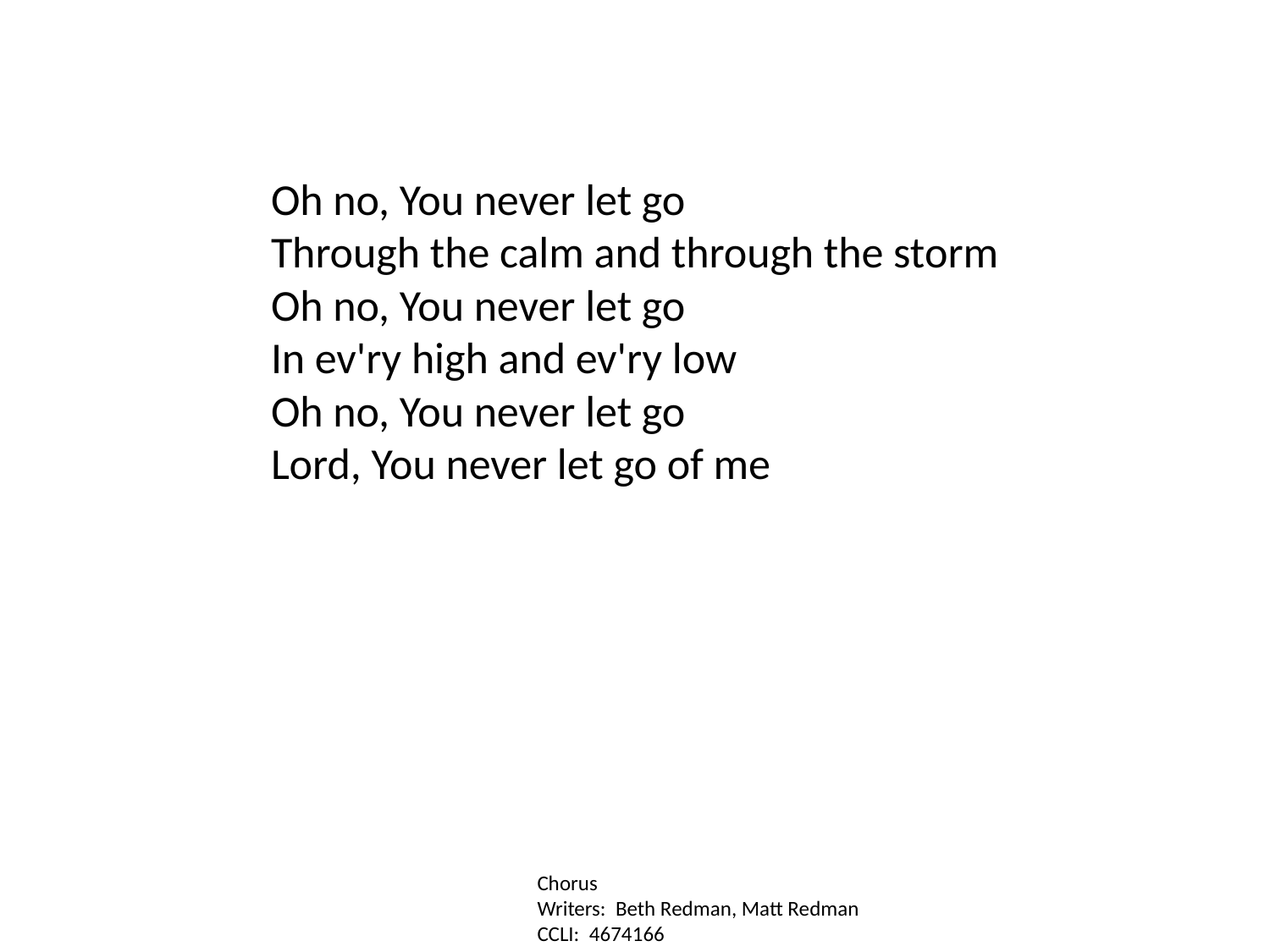

Oh no, You never let go
Through the calm and through the storm
Oh no, You never let go
In ev'ry high and ev'ry low
Oh no, You never let go
Lord, You never let go of me

Chorus
Writers:  Beth Redman, Matt Redman
CCLI:  4674166